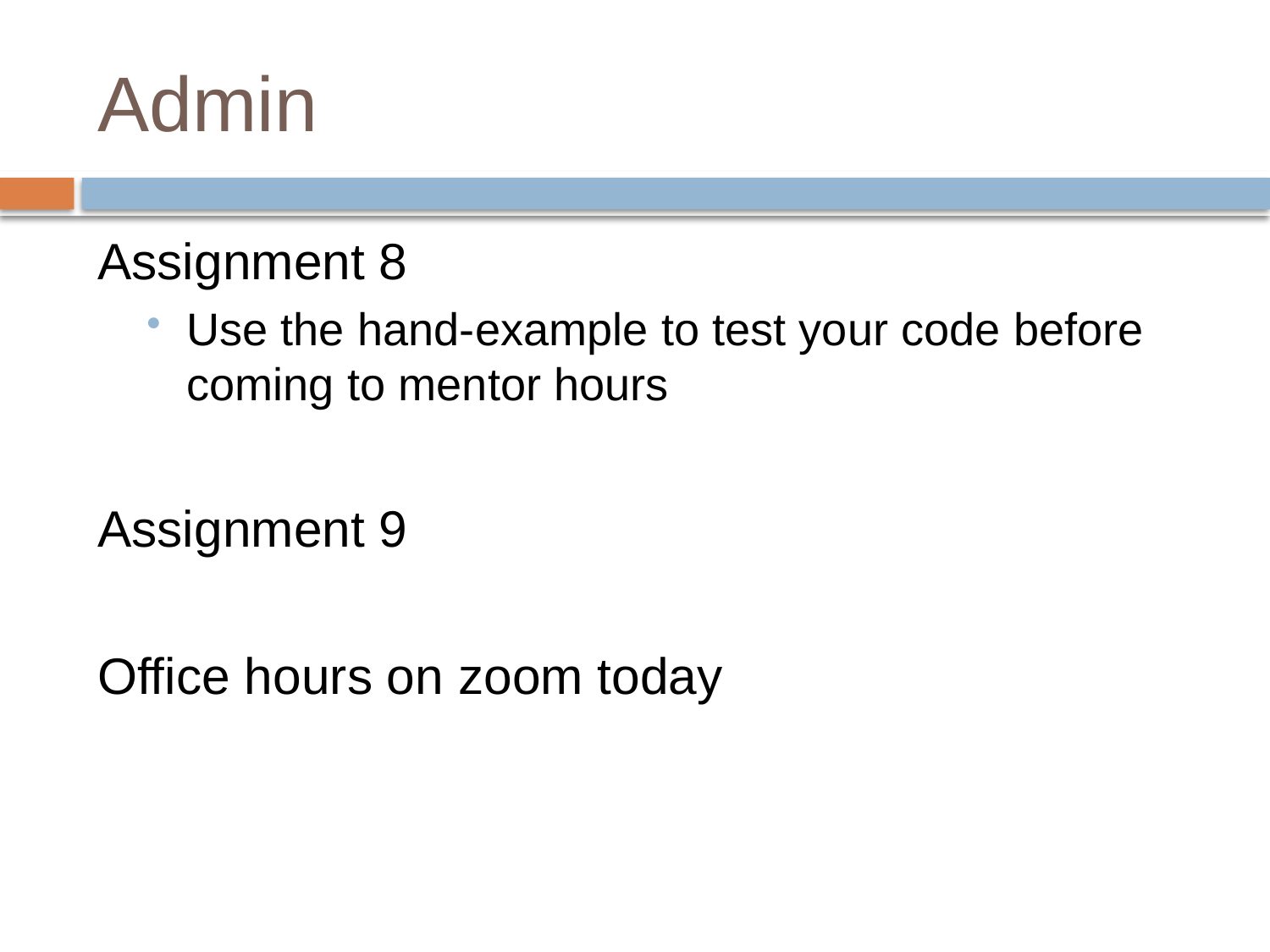

# Admin
Assignment 8
Use the hand-example to test your code before coming to mentor hours

Assignment 9

Office hours on zoom today